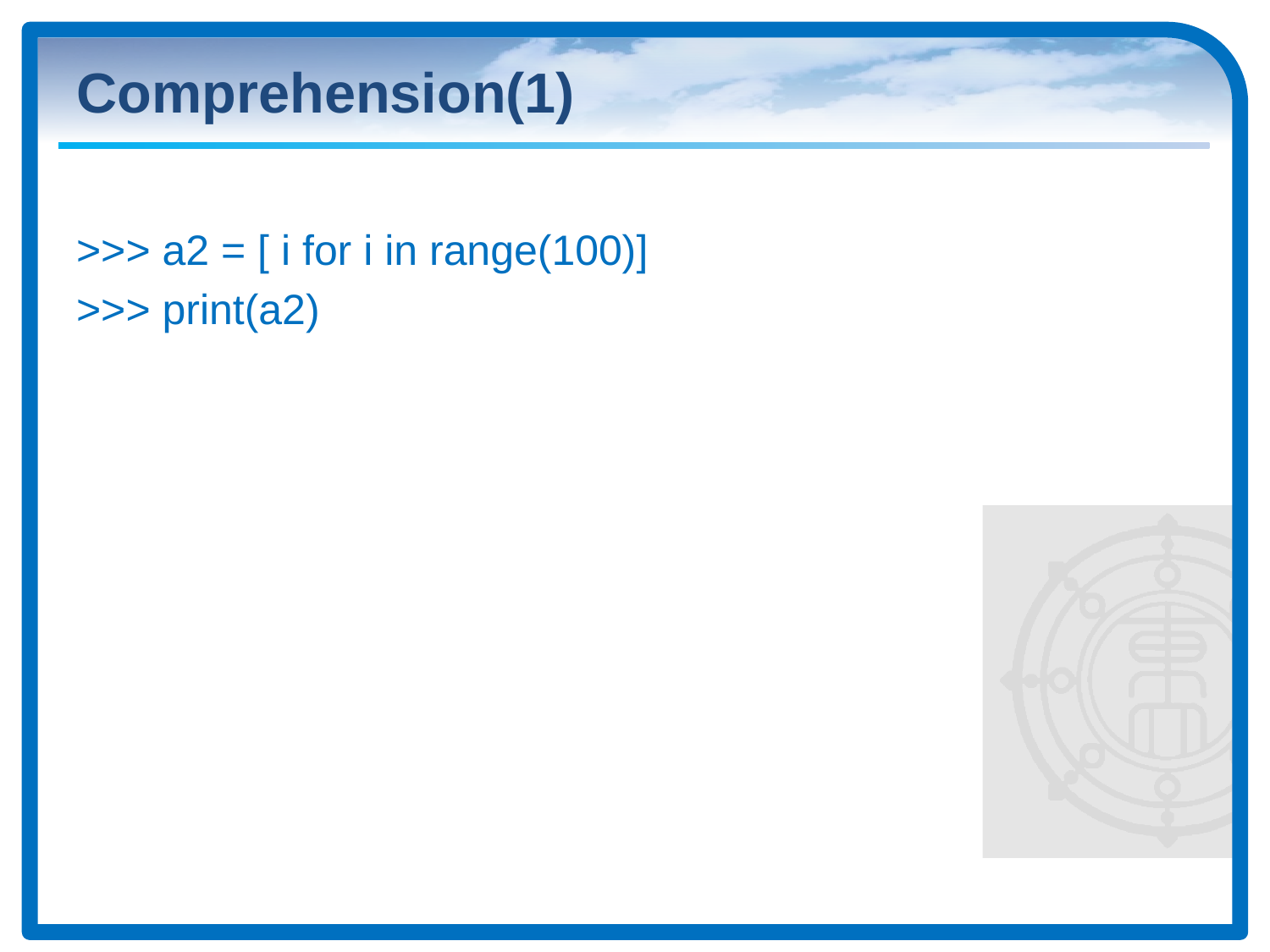

# Comprehension(1)

>>> a2 = [ i for i in range(100)]
>>> print(a2)